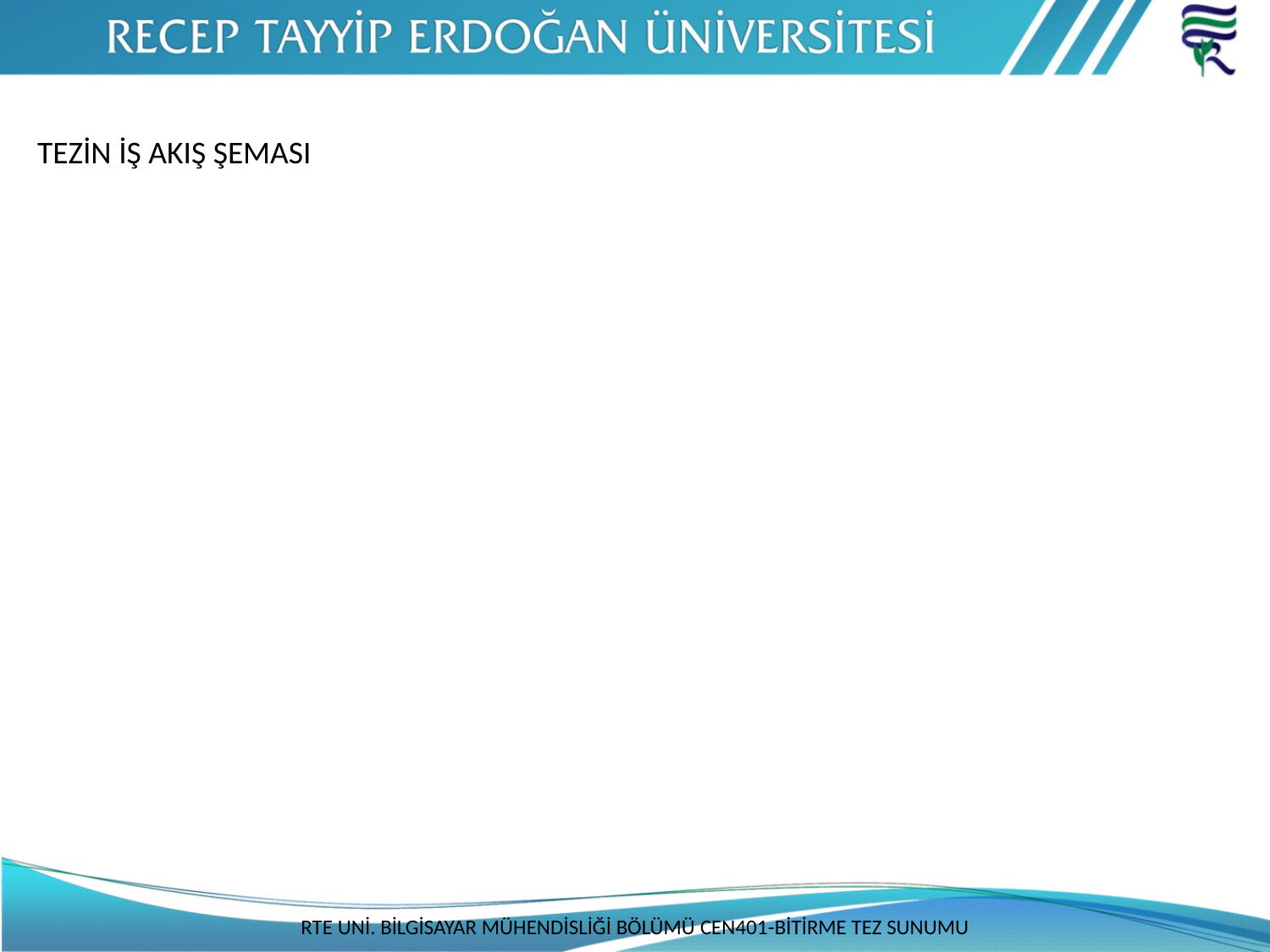

TEZİN İŞ AKIŞ ŞEMASI
RTE UNİ. BİLGİSAYAR MÜHENDİSLİĞİ BÖLÜMÜ CEN401-BİTİRME TEZ SUNUMU